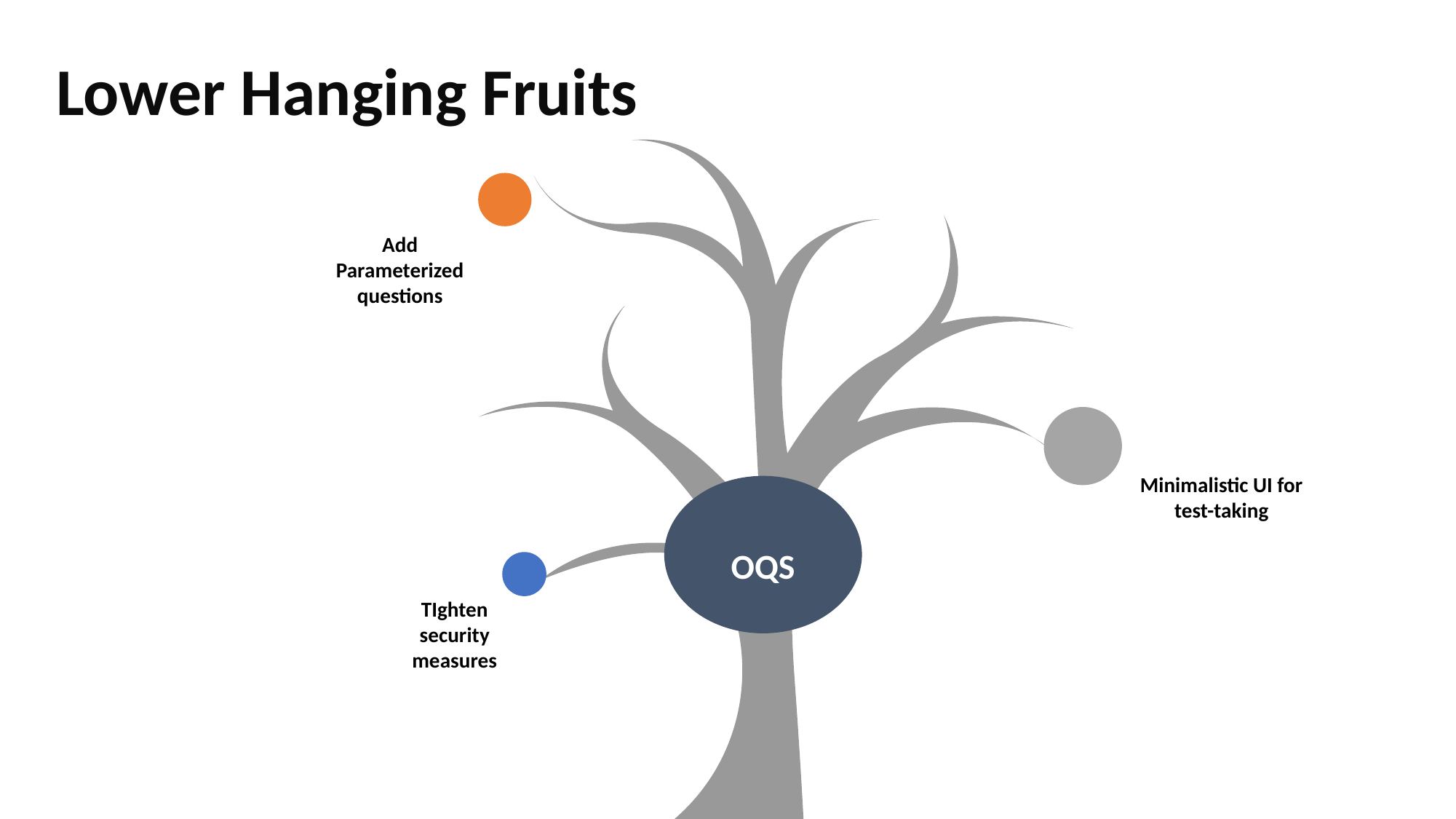

# Lower Hanging Fruits

Add Parameterized questions

Minimalistic UI for test-taking
OQS

TIghten security measures